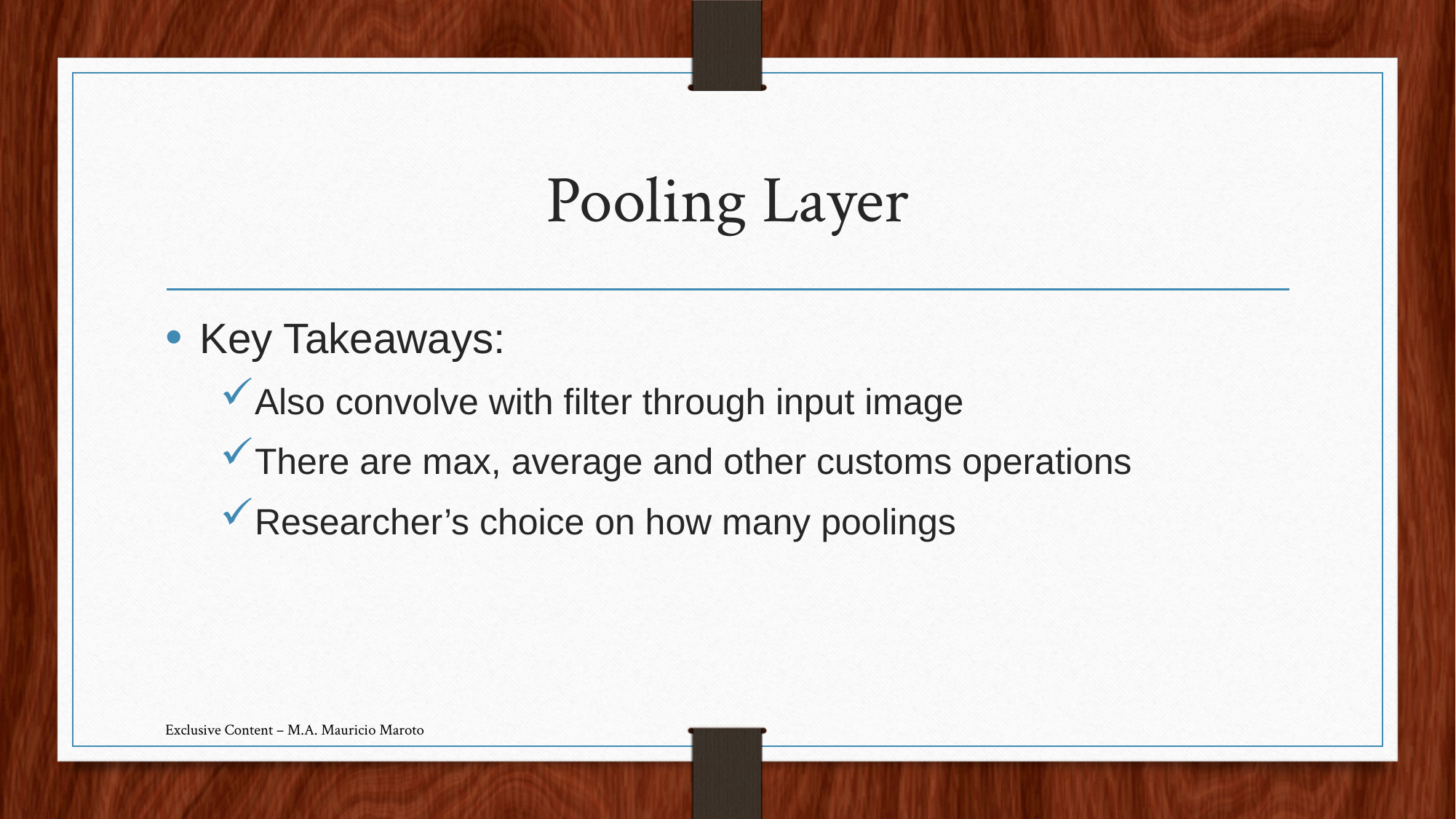

# Pooling Layer
Key Takeaways:
Also convolve with filter through input image
There are max, average and other customs operations
Researcher’s choice on how many poolings

Exclusive Content – M.A. Mauricio Maroto